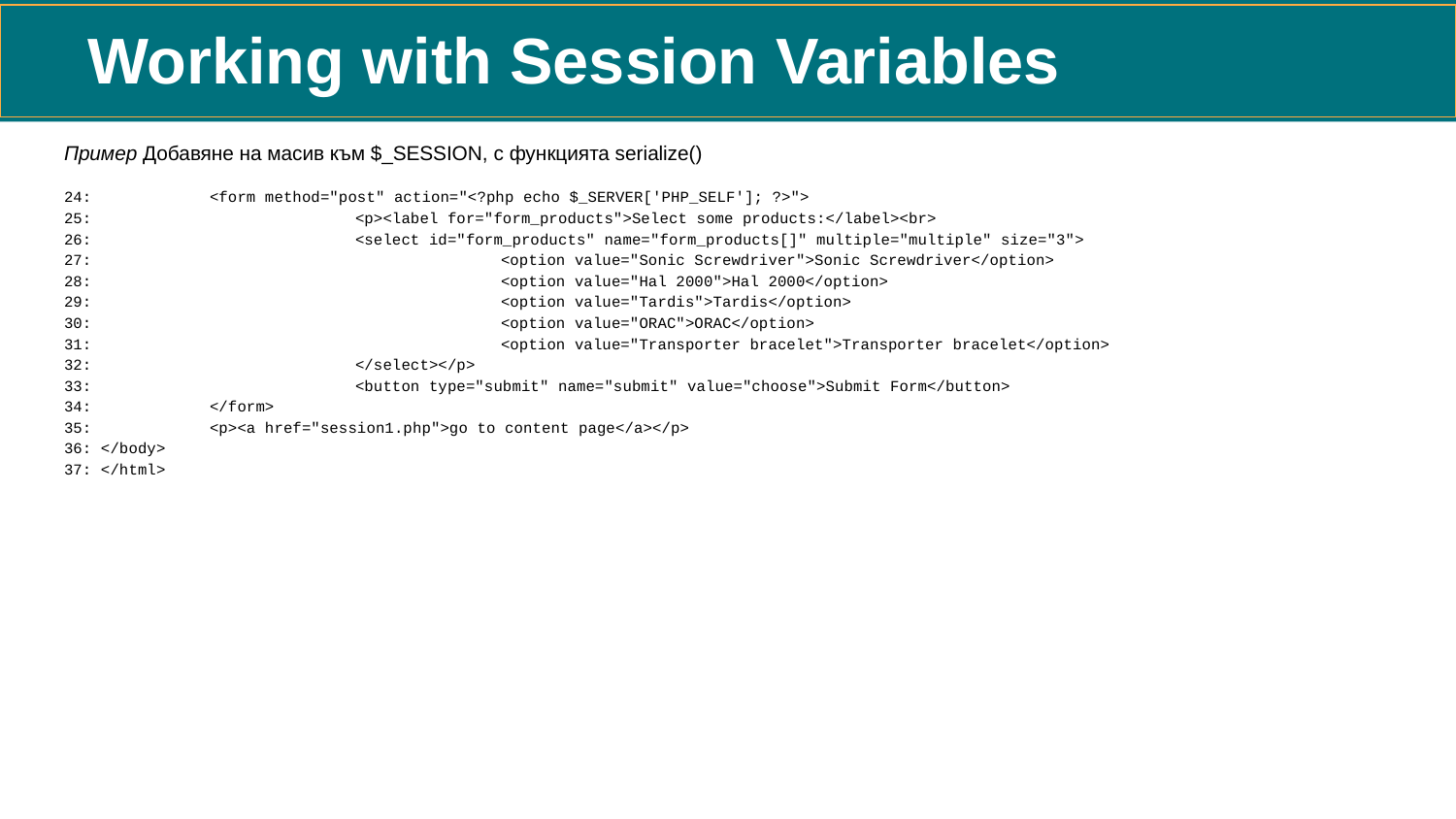

Working with Session Variables
Пример Добавяне на масив към $_SESSION, с функцията serializе()

24: 	<form method="post" action="<?php echo $_SERVER['PHP_SELF']; ?>">
25: 		<p><label for="form_products">Select some products:</label><br>
26: 		<select id="form_products" name="form_products[]" multiple="multiple" size="3">
27: 			<option value="Sonic Screwdriver">Sonic Screwdriver</option>
28: 			<option value="Hal 2000">Hal 2000</option>
29: 			<option value="Tardis">Tardis</option>
30: 			<option value="ORAC">ORAC</option>
31: 			<option value="Transporter bracelet">Transporter bracelet</option>
32: 		</select></p>
33: 		<button type="submit" name="submit" value="choose">Submit Form</button>
34: 	</form>
35: 	<p><a href="session1.php">go to content page</a></p>
36: </body>
37: </html>